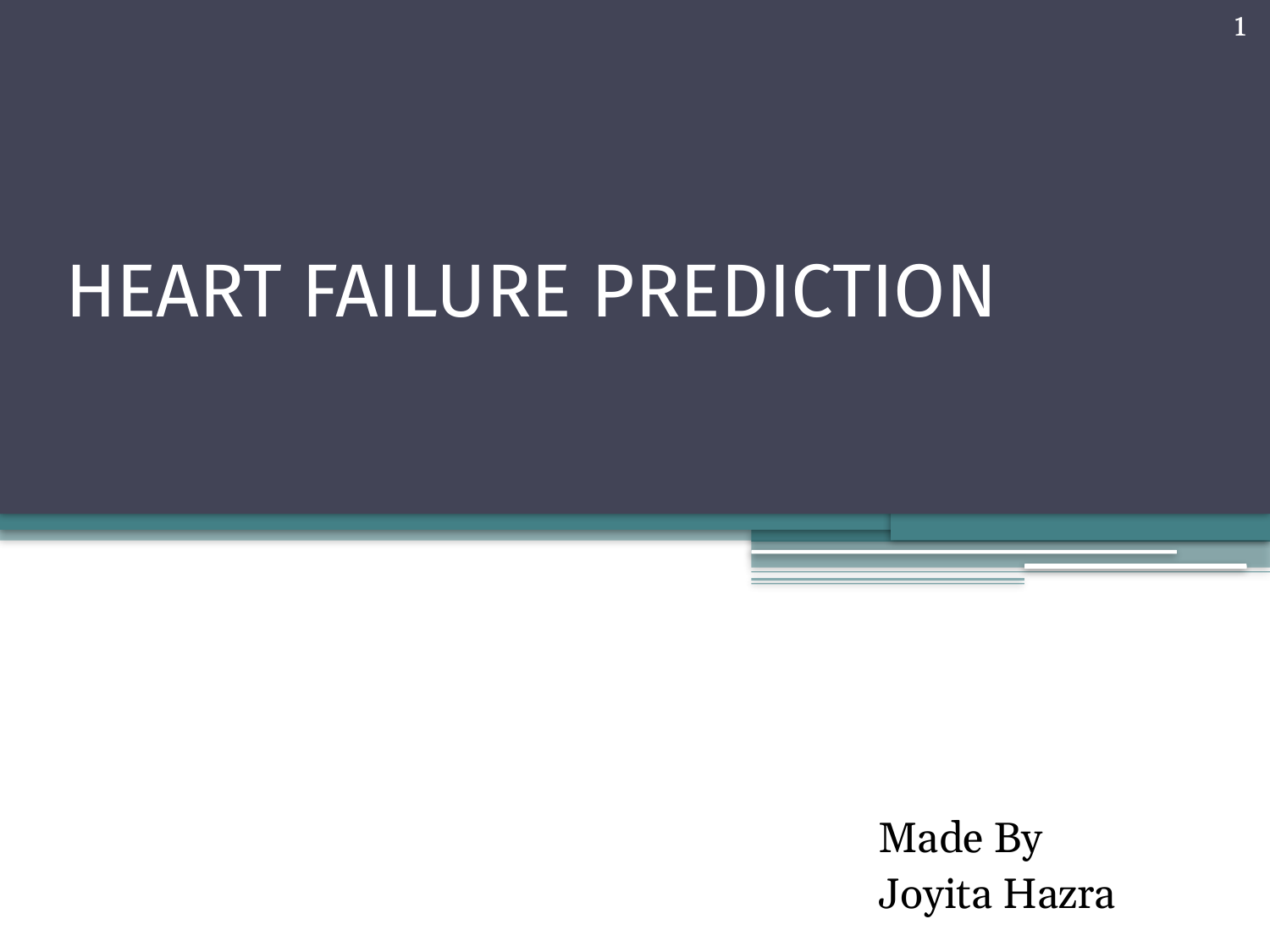

1
# HEART FAILURE PREDICTION
Made By
Joyita Hazra